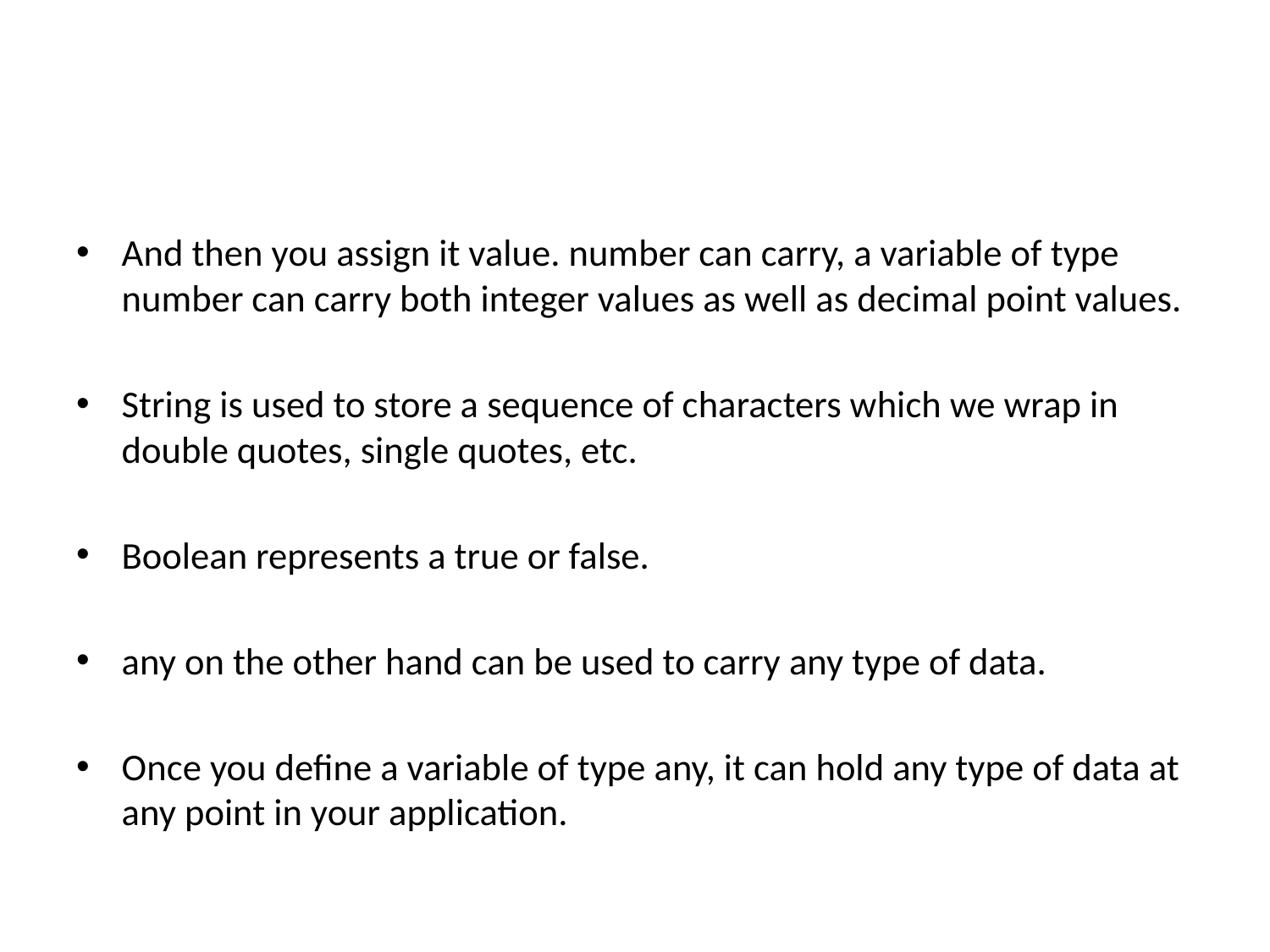

#
And then you assign it value. number can carry, a variable of type number can carry both integer values as well as decimal point values.

String is used to store a sequence of characters which we wrap in double quotes, single quotes, etc.

Boolean represents a true or false.

any on the other hand can be used to carry any type of data.

Once you define a variable of type any, it can hold any type of data at any point in your application.